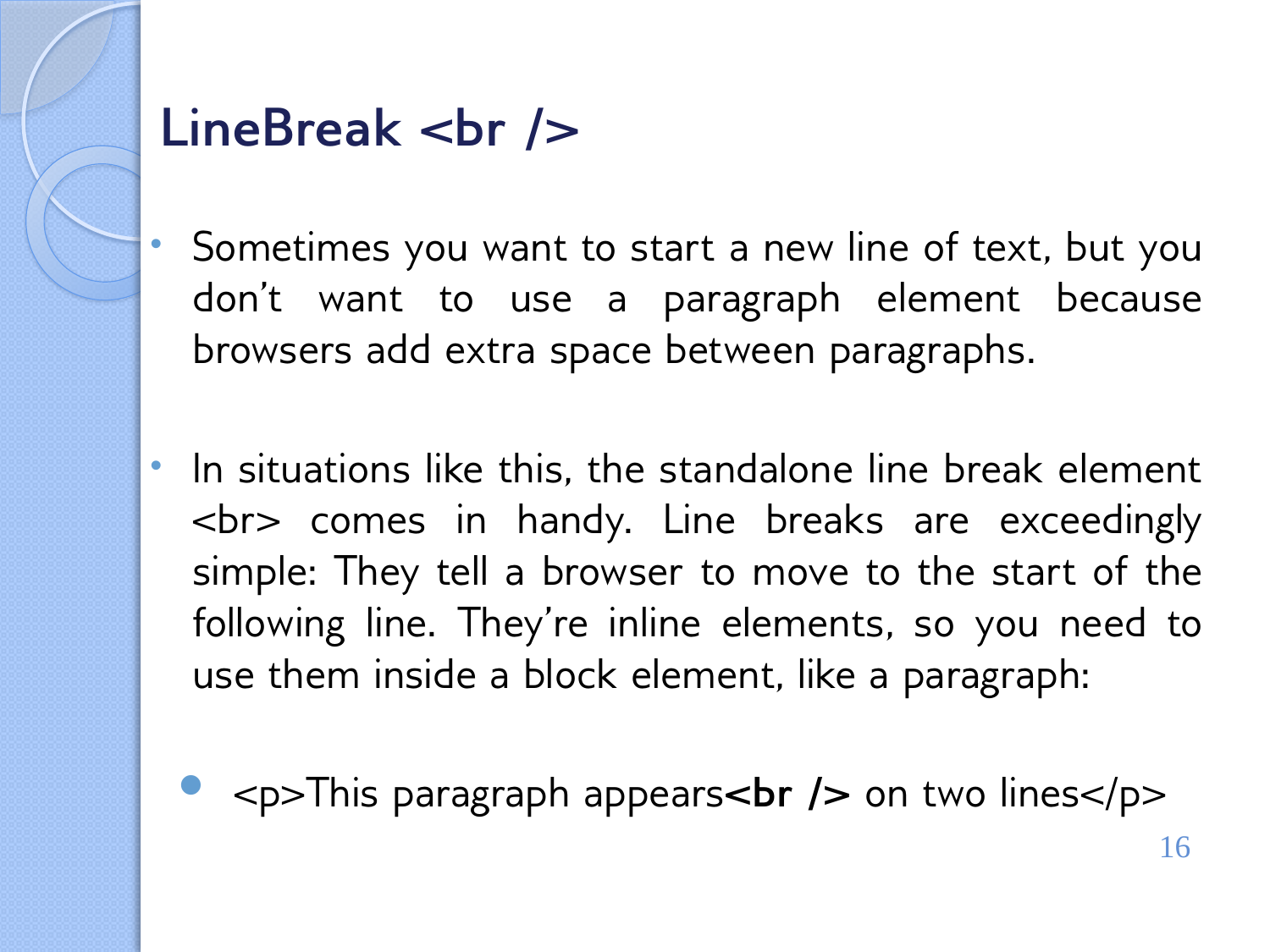

# LineBreak <br />
Sometimes you want to start a new line of text, but you don’t want to use a paragraph element because browsers add extra space between paragraphs.

In situations like this, the standalone line break element <br> comes in handy. Line breaks are exceedingly simple: They tell a browser to move to the start of the following line. They’re inline elements, so you need to use them inside a block element, like a paragraph:

<p>This paragraph appears<br /> on two lines</p>
16